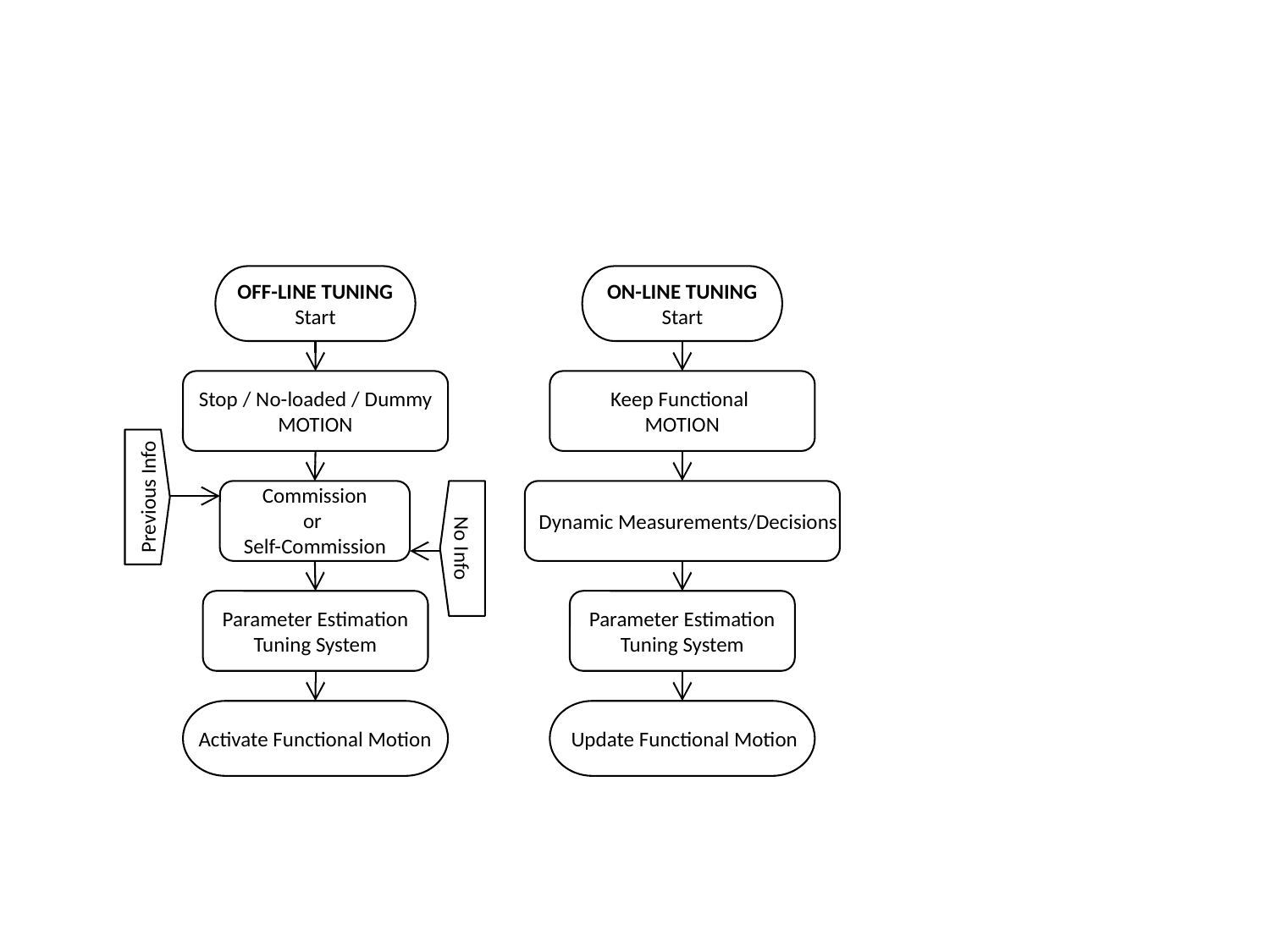

OFF-LINE TUNING
Start
ON-LINE TUNING
Start

Stop / No-loaded / Dummy
MOTION
Keep Functional
MOTION

Commission
or
Self-Commission
Previous Info

Dynamic Measurements/Decisions

No Info

Parameter Estimation
Tuning System
Parameter Estimation
Tuning System

Activate Functional Motion
Update Functional Motion